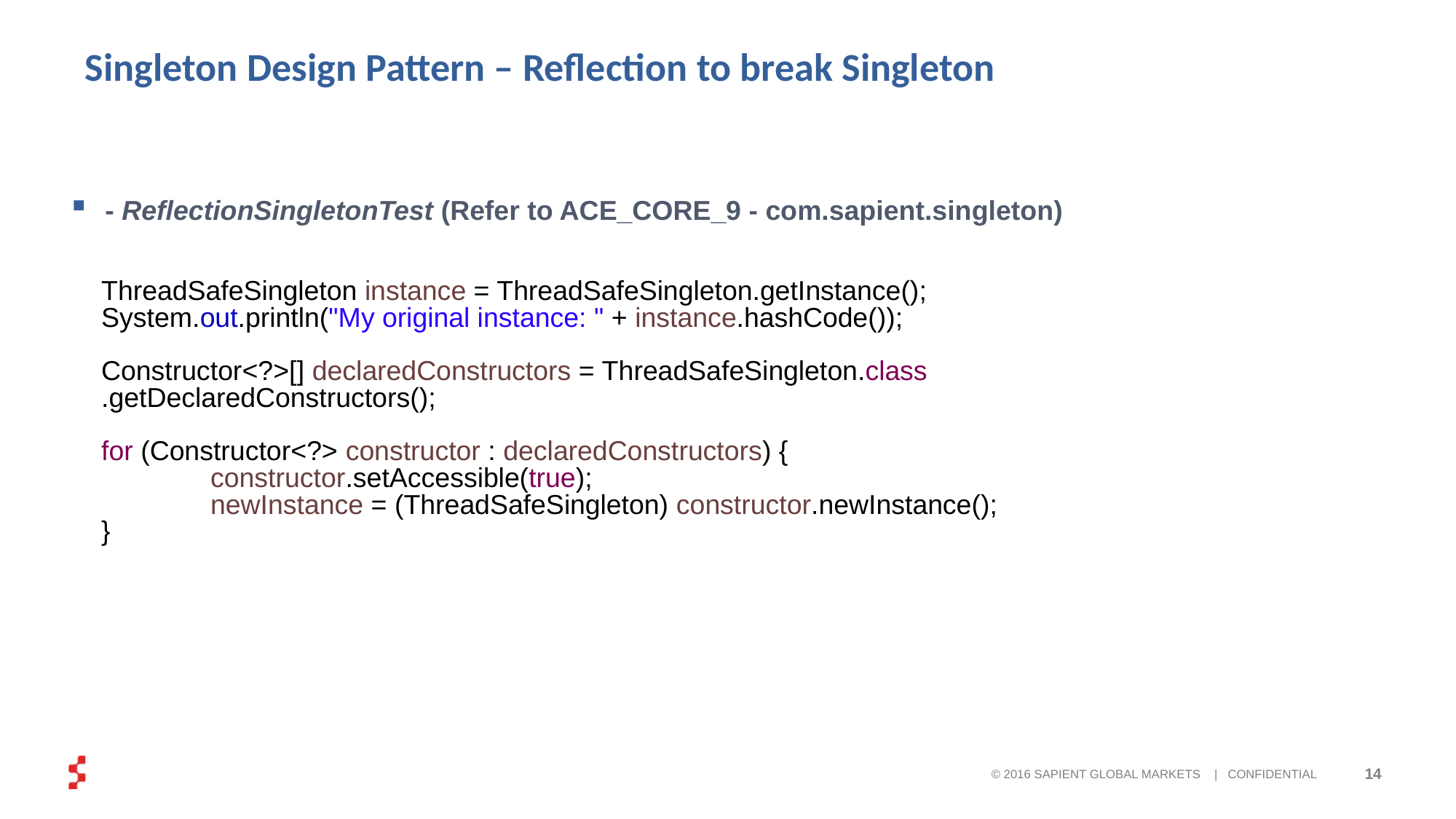

# Singleton Design Pattern – Reflection to break Singleton

- ReflectionSingletonTest (Refer to ACE_CORE_9 - com.sapient.singleton)

ThreadSafeSingleton instance = ThreadSafeSingleton.getInstance();
System.out.println("My original instance: " + instance.hashCode());

Constructor<?>[] declaredConstructors = ThreadSafeSingleton.class
.getDeclaredConstructors();

for (Constructor<?> constructor : declaredConstructors) {
	constructor.setAccessible(true);
	newInstance = (ThreadSafeSingleton) constructor.newInstance();
}